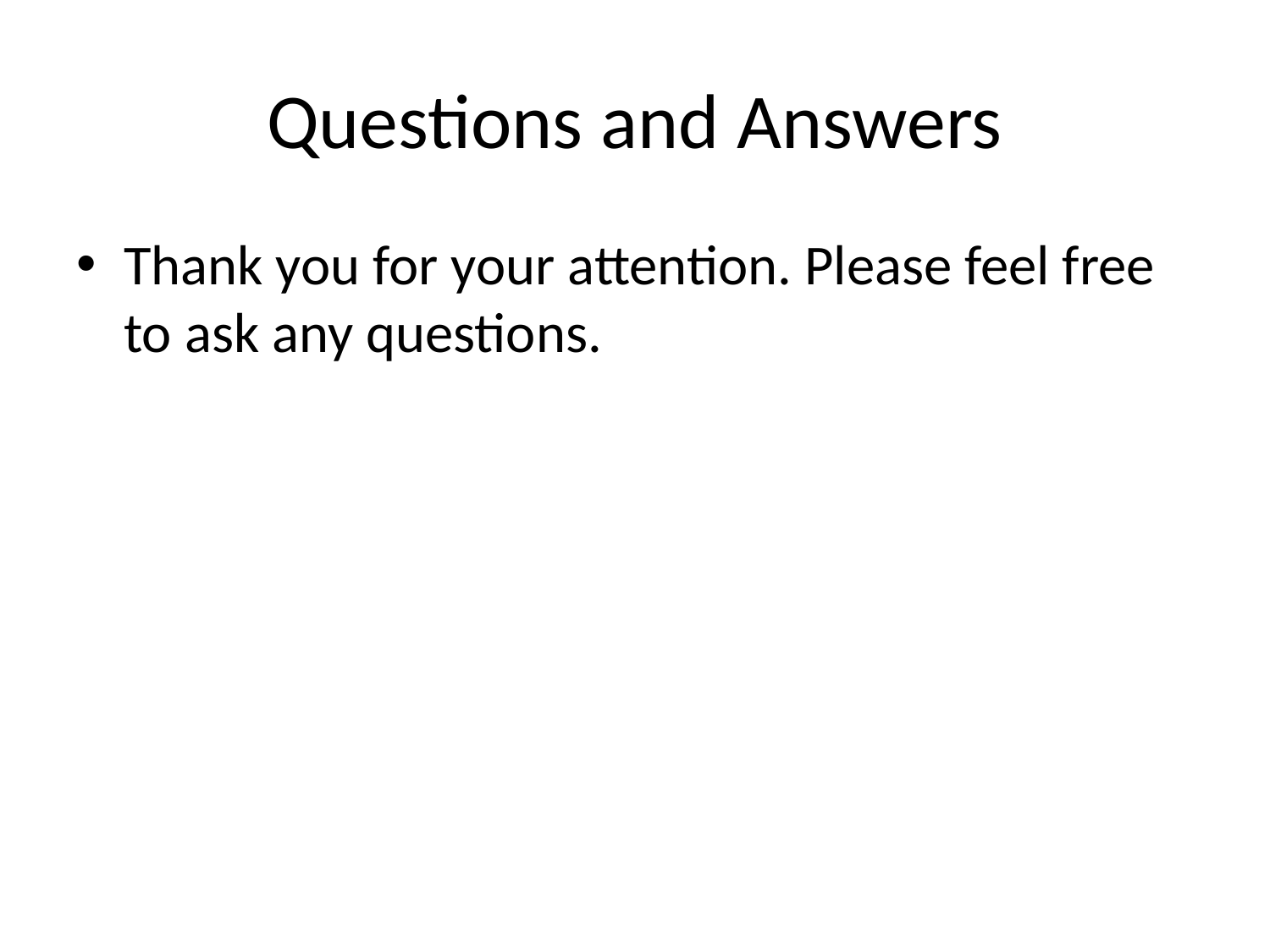

# Questions and Answers
Thank you for your attention. Please feel free to ask any questions.